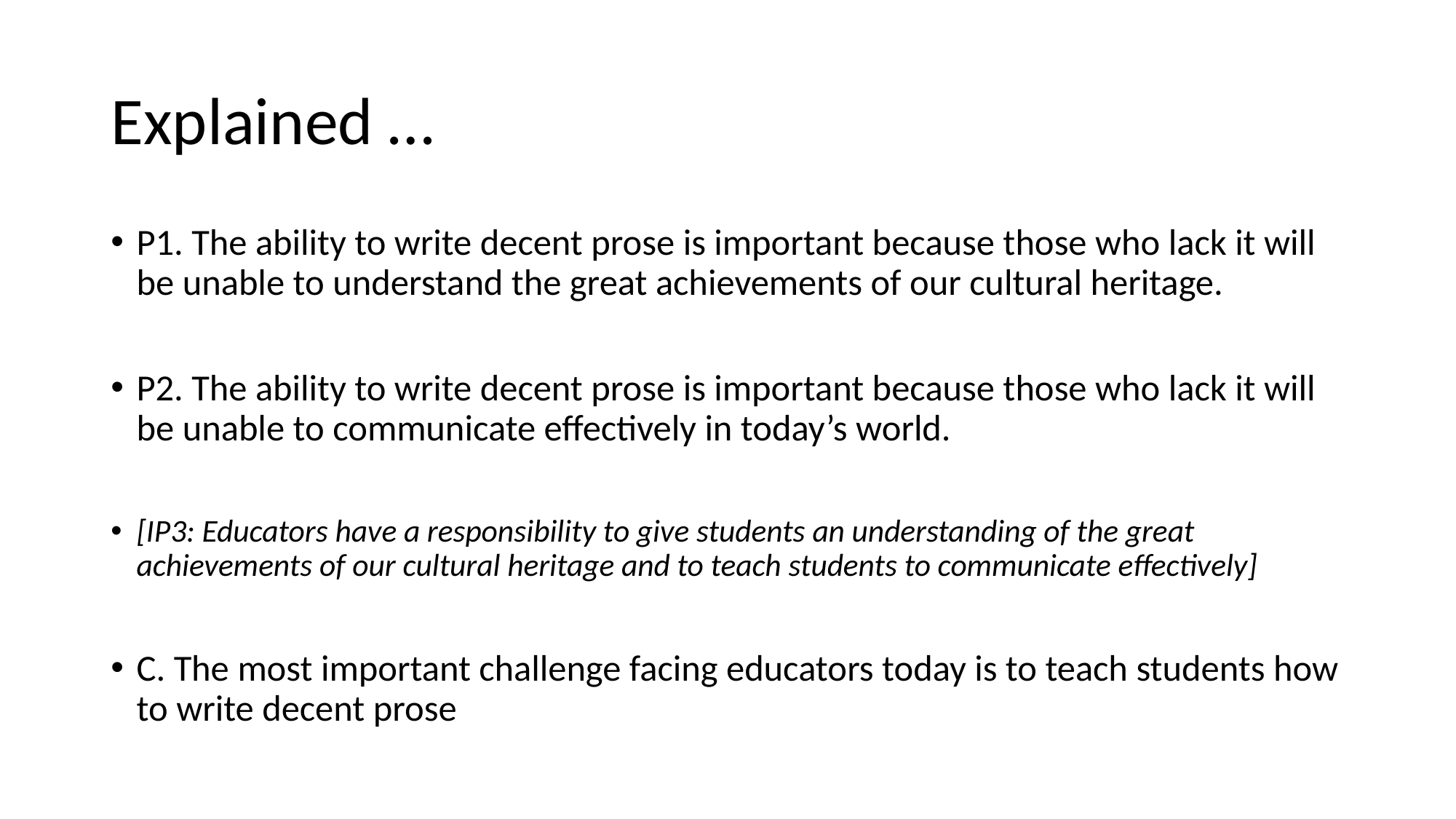

# Explained …
P1. The ability to write decent prose is important because those who lack it will be unable to understand the great achievements of our cultural heritage.

P2. The ability to write decent prose is important because those who lack it will be unable to communicate effectively in today’s world.

[IP3: Educators have a responsibility to give students an understanding of the great achievements of our cultural heritage and to teach students to communicate effectively]

C. The most important challenge facing educators today is to teach students how to write decent prose